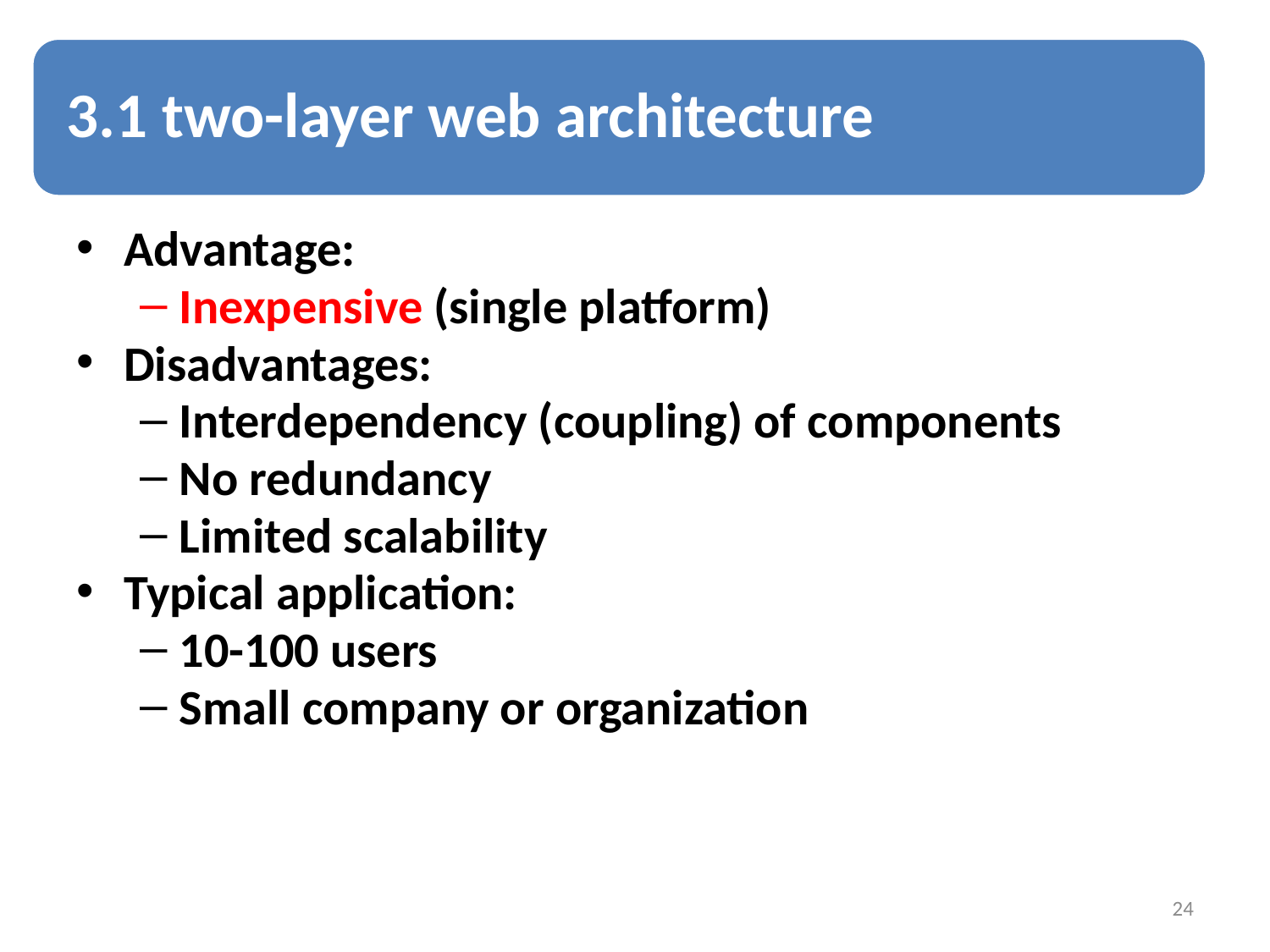

3.1 two-layer web architecture
Advantage:
Inexpensive (single platform)
Disadvantages:
Interdependency (coupling) of components
No redundancy
Limited scalability
Typical application:
10-100 users
Small company or organization

24